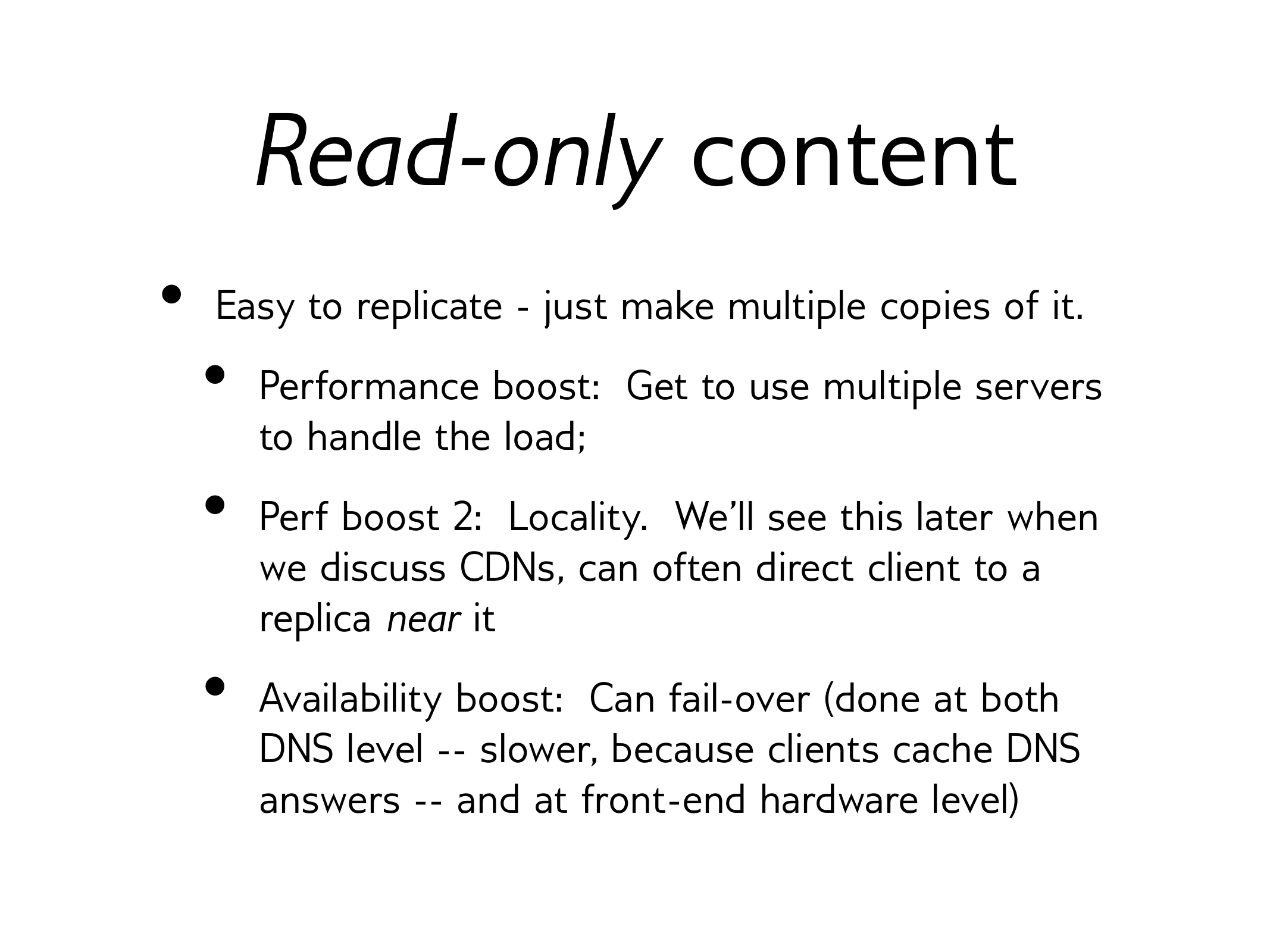

# Read-only content
Easy to replicate - just make multiple copies of it.
Performance boost:  Get to use multiple servers to handle the load;
Perf boost 2:  Locality.  We’ll see this later when we discuss CDNs, can often direct client to a replica near it
Availability boost:  Can fail-over (done at both DNS level -- slower, because clients cache DNS answers -- and at front-end hardware level)